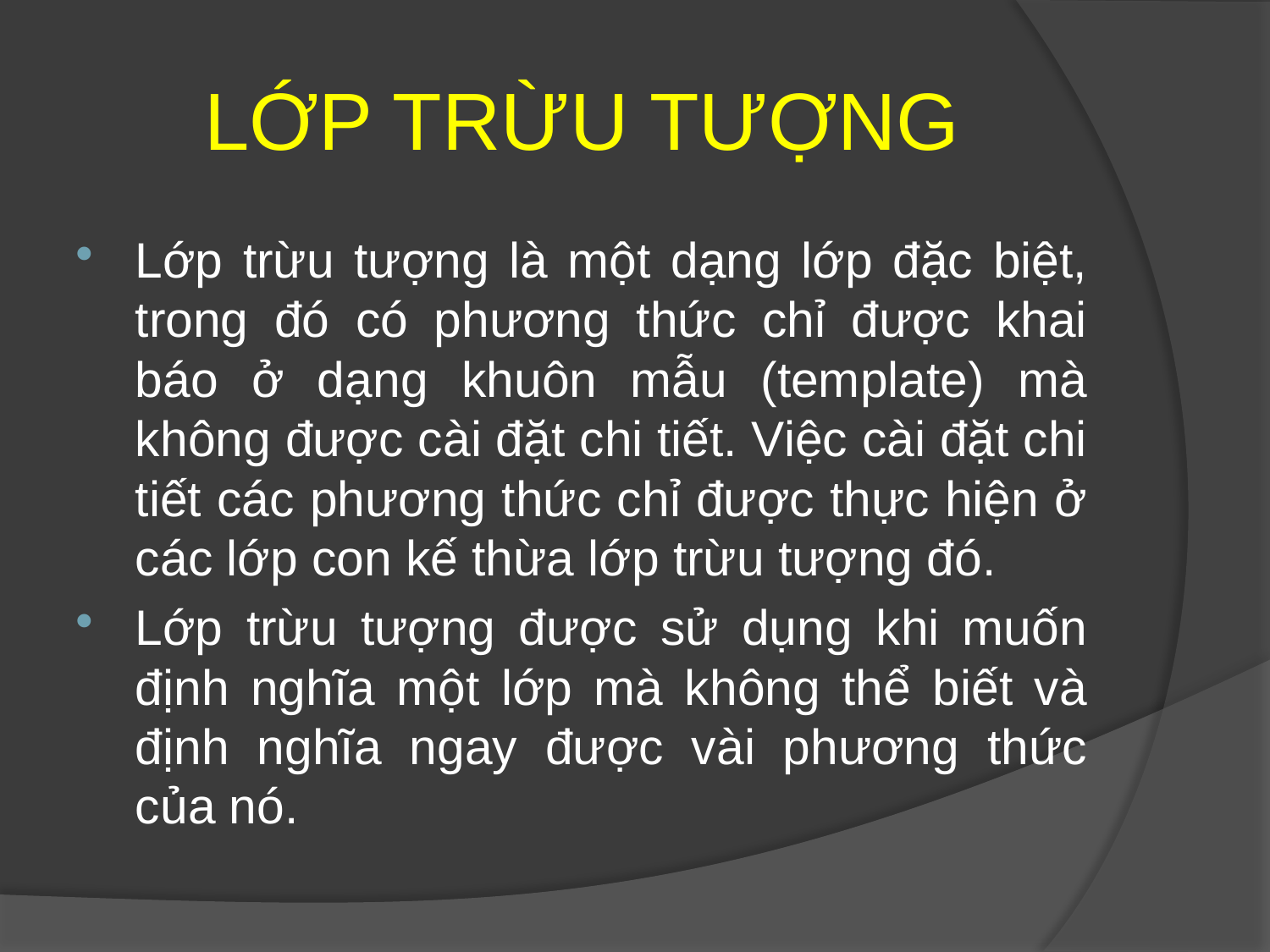

# LỚP TRỪU TƯỢNG
Lớp trừu tượng là một dạng lớp đặc biệt, trong đó có phương thức chỉ được khai báo ở dạng khuôn mẫu (template) mà không được cài đặt chi tiết. Việc cài đặt chi tiết các phương thức chỉ được thực hiện ở các lớp con kế thừa lớp trừu tượng đó.
Lớp trừu tượng được sử dụng khi muốn định nghĩa một lớp mà không thể biết và định nghĩa ngay được vài phương thức của nó.